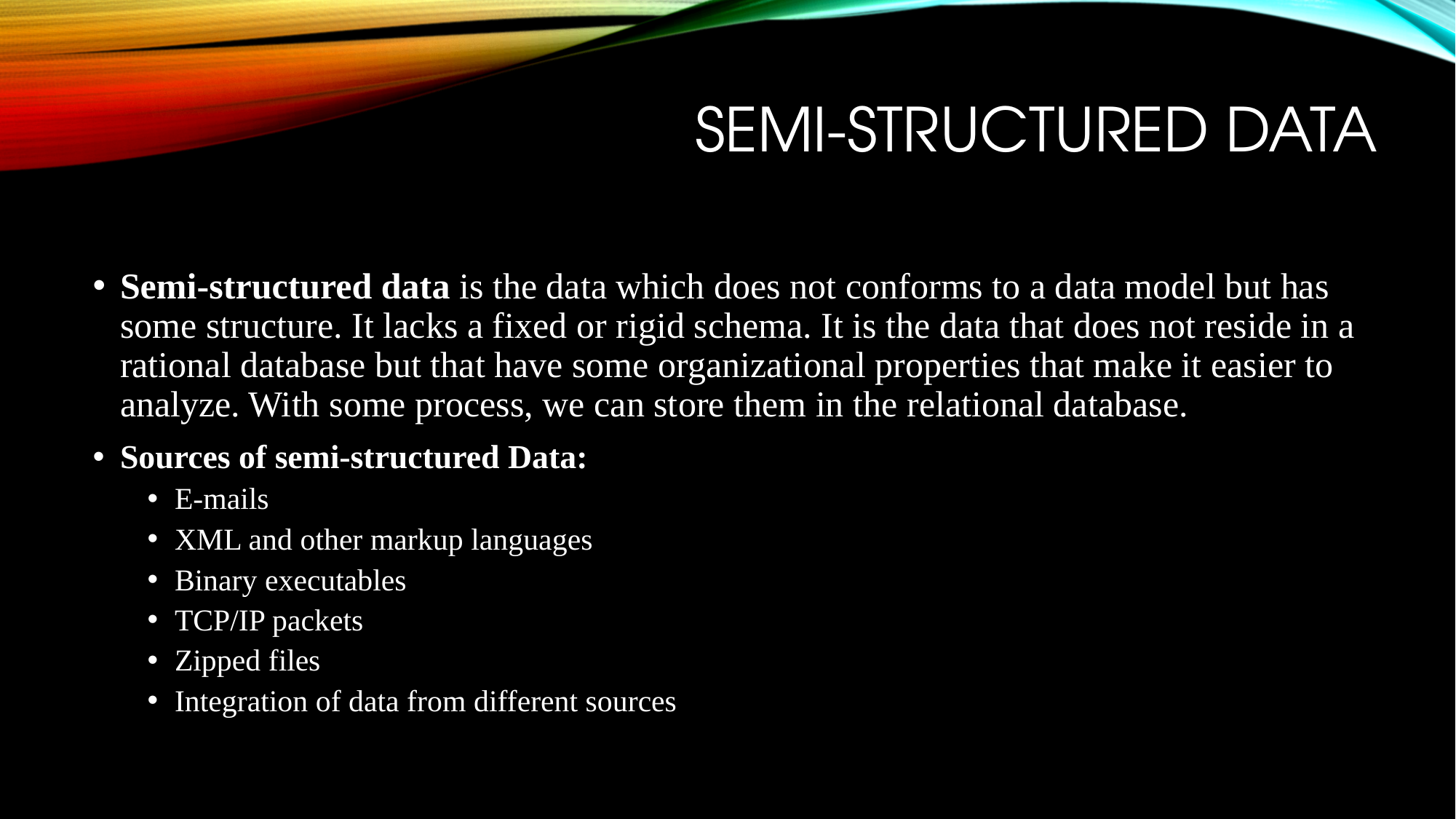

# SEMI-STRUCTURED DATA
Semi-structured data is the data which does not conforms to a data model but has some structure. It lacks a fixed or rigid schema. It is the data that does not reside in a rational database but that have some organizational properties that make it easier to analyze. With some process, we can store them in the relational database.
Sources of semi-structured Data:
E-mails
XML and other markup languages
Binary executables
TCP/IP packets
Zipped files
Integration of data from different sources